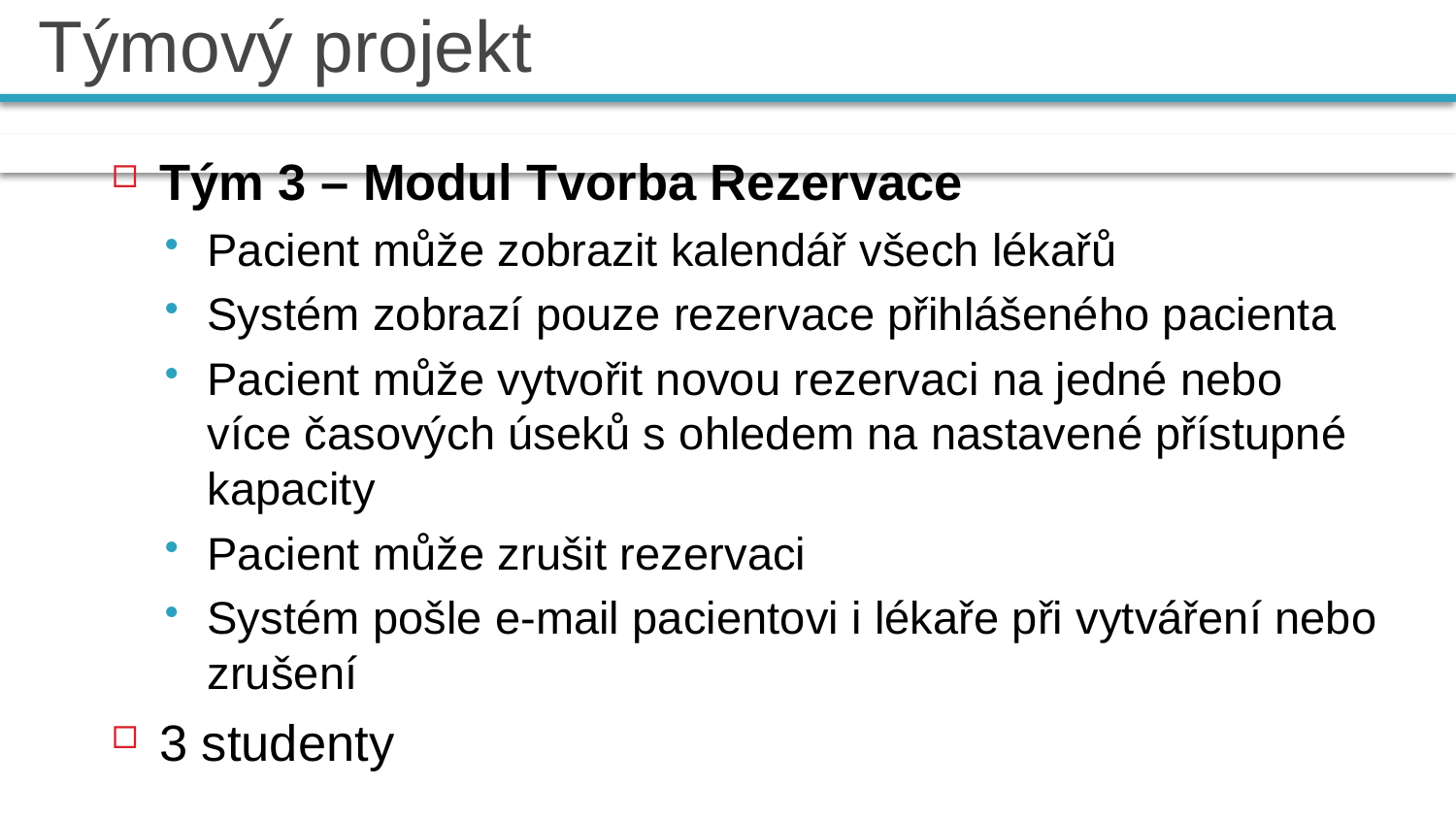

# Týmový projekt
Tým 3 – Modul Tvorba Rezervace
Pacient může zobrazit kalendář všech lékařů
Systém zobrazí pouze rezervace přihlášeného pacienta
Pacient může vytvořit novou rezervaci na jedné nebo více časových úseků s ohledem na nastavené přístupné kapacity
Pacient může zrušit rezervaci
Systém pošle e-mail pacientovi i lékaře při vytváření nebo zrušení
3 studenty